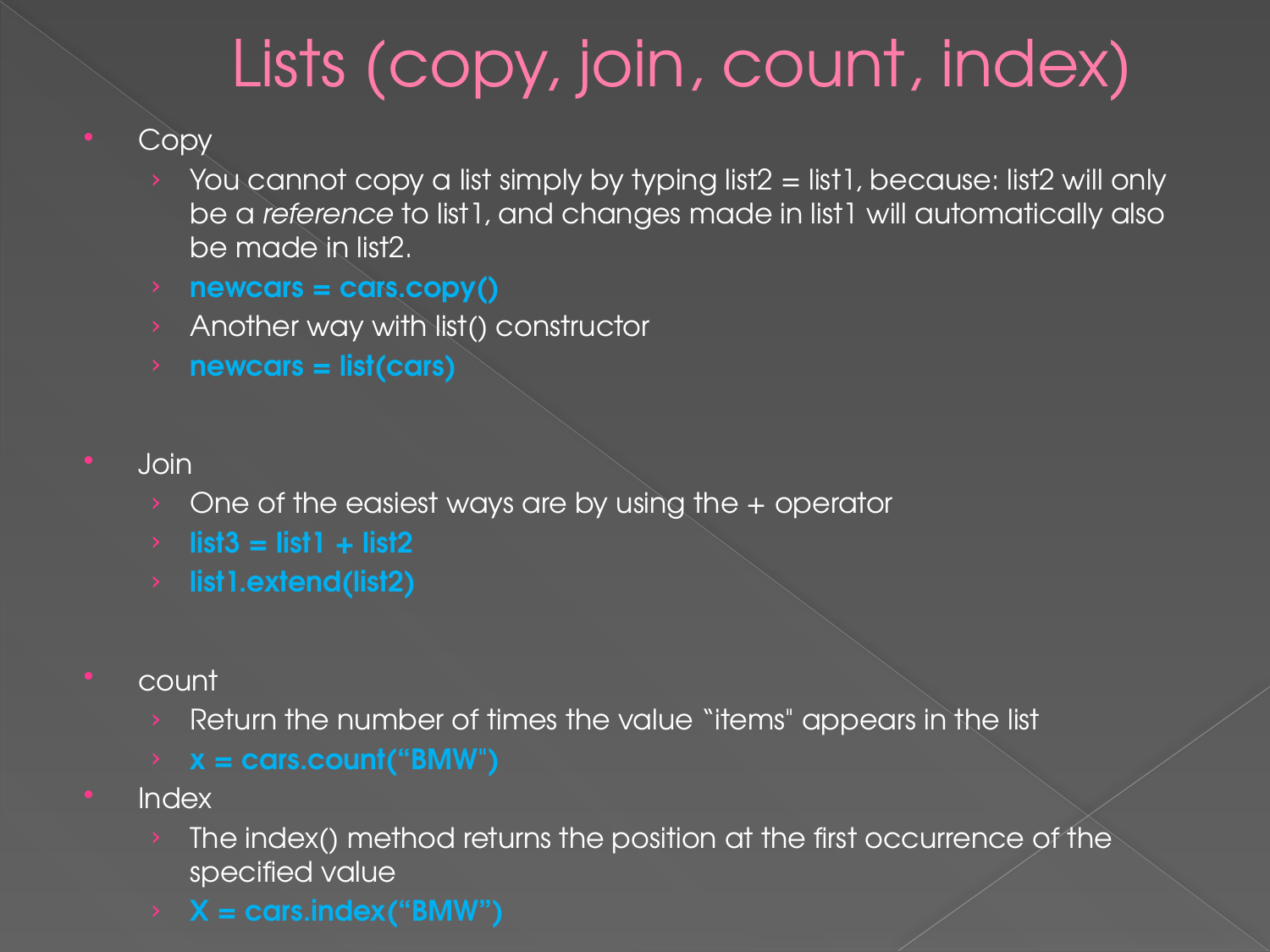

# Lists (copy, join, count, index)
Copy
You cannot copy a list simply by typing list2 = list1, because: list2 will only be a reference to list1, and changes made in list1 will automatically also be made in list2.
newcars = cars.copy()
Another way with list() constructor
newcars = list(cars)

Join
One of the easiest ways are by using the + operator
list3 = list1 + list2
list1.extend(list2)

count
Return the number of times the value “items" appears in the list
x = cars.count(“BMW")
Index
The index() method returns the position at the first occurrence of the specified value
X = cars.index(“BMW”)